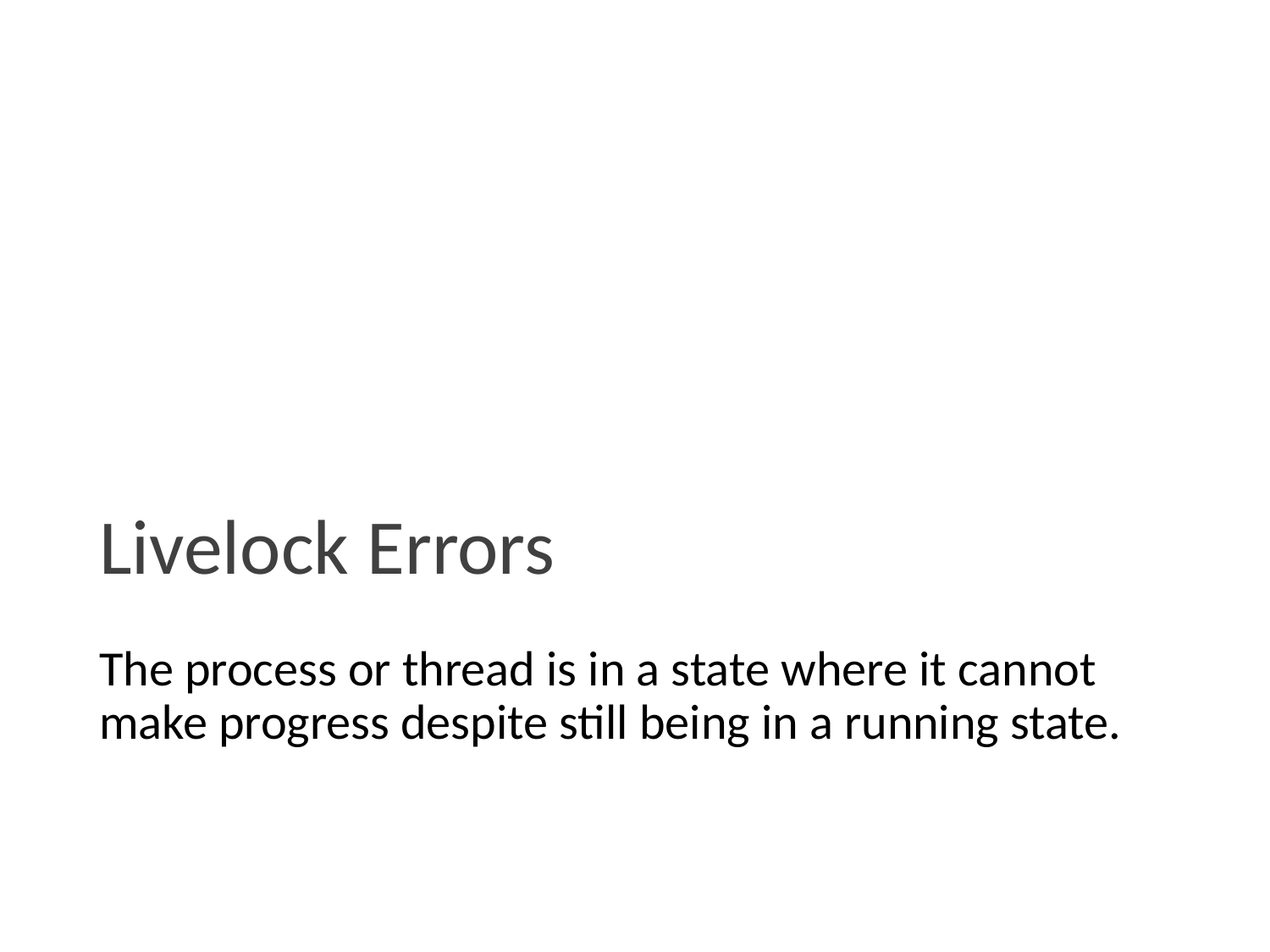

# Livelock Errors
The process or thread is in a state where it cannot make progress despite still being in a running state.